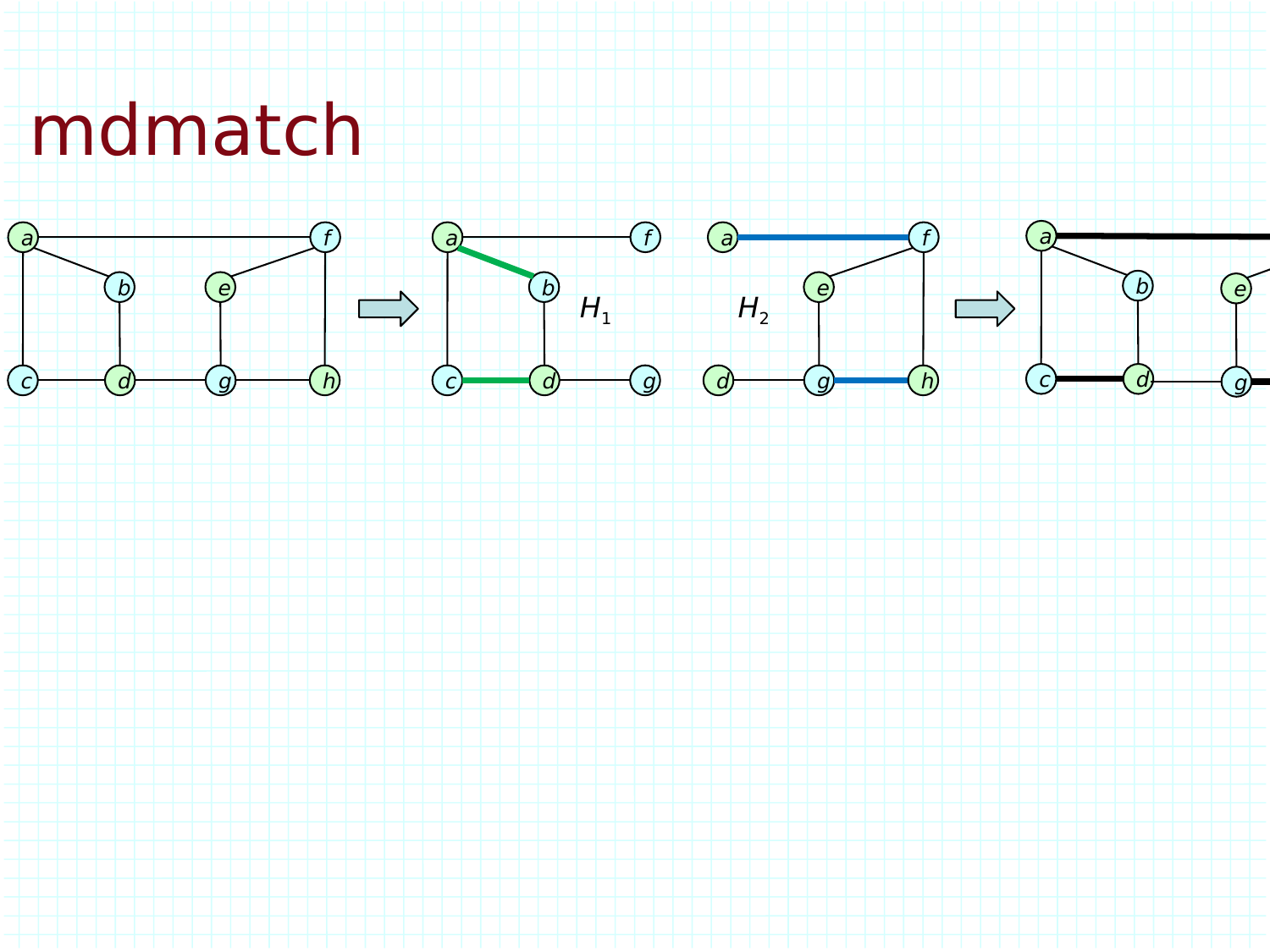

# mdmatch
a
f
b
e
c
d
g
h
a
f
b
e
c
d
g
h
a
f
a
f
b
e
H1
H2
c
d
g
d
g
h